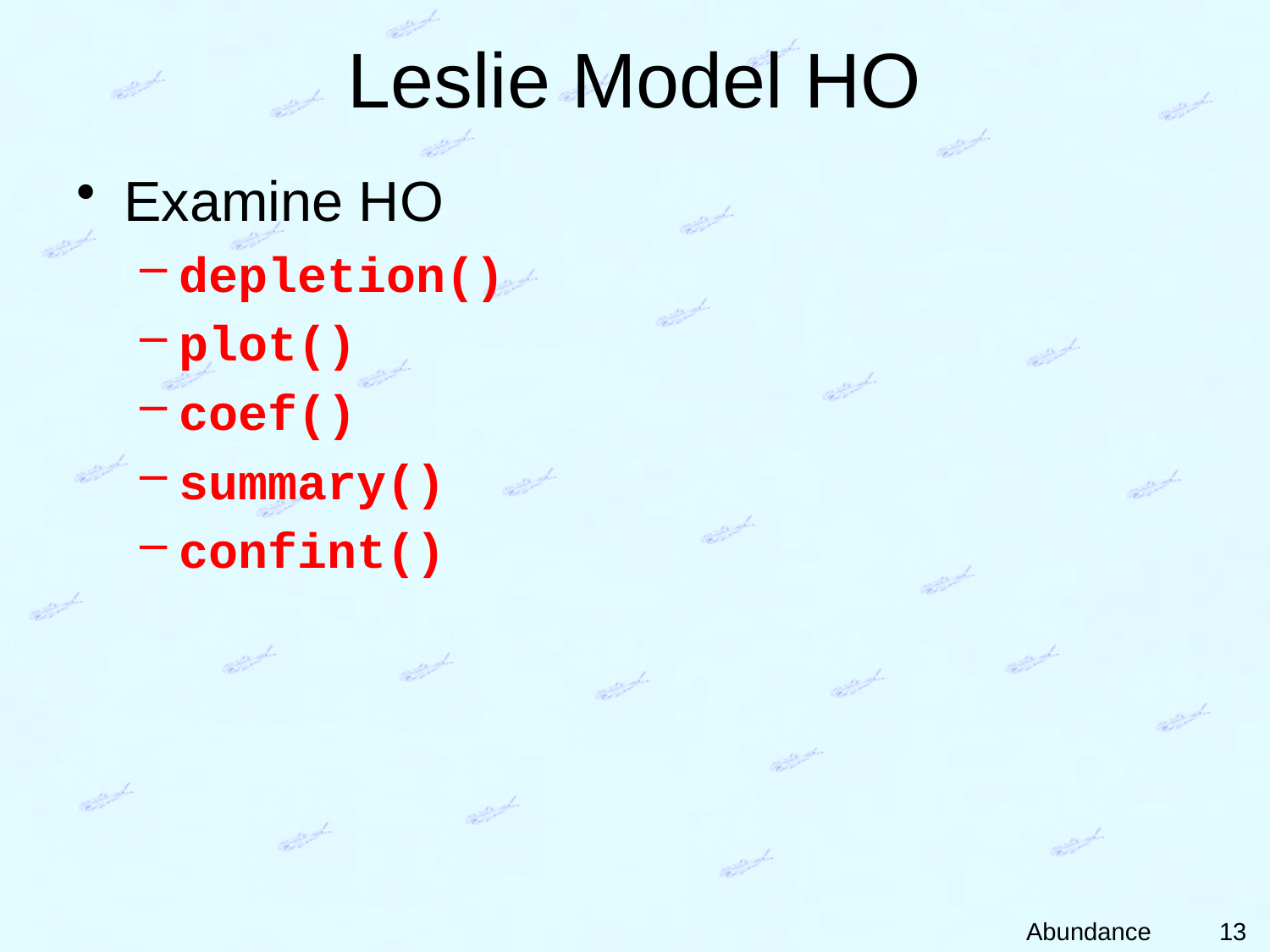

# Leslie Model HO
Examine HO
depletion()
plot()
coef()
summary()
confint()

13
Abundance